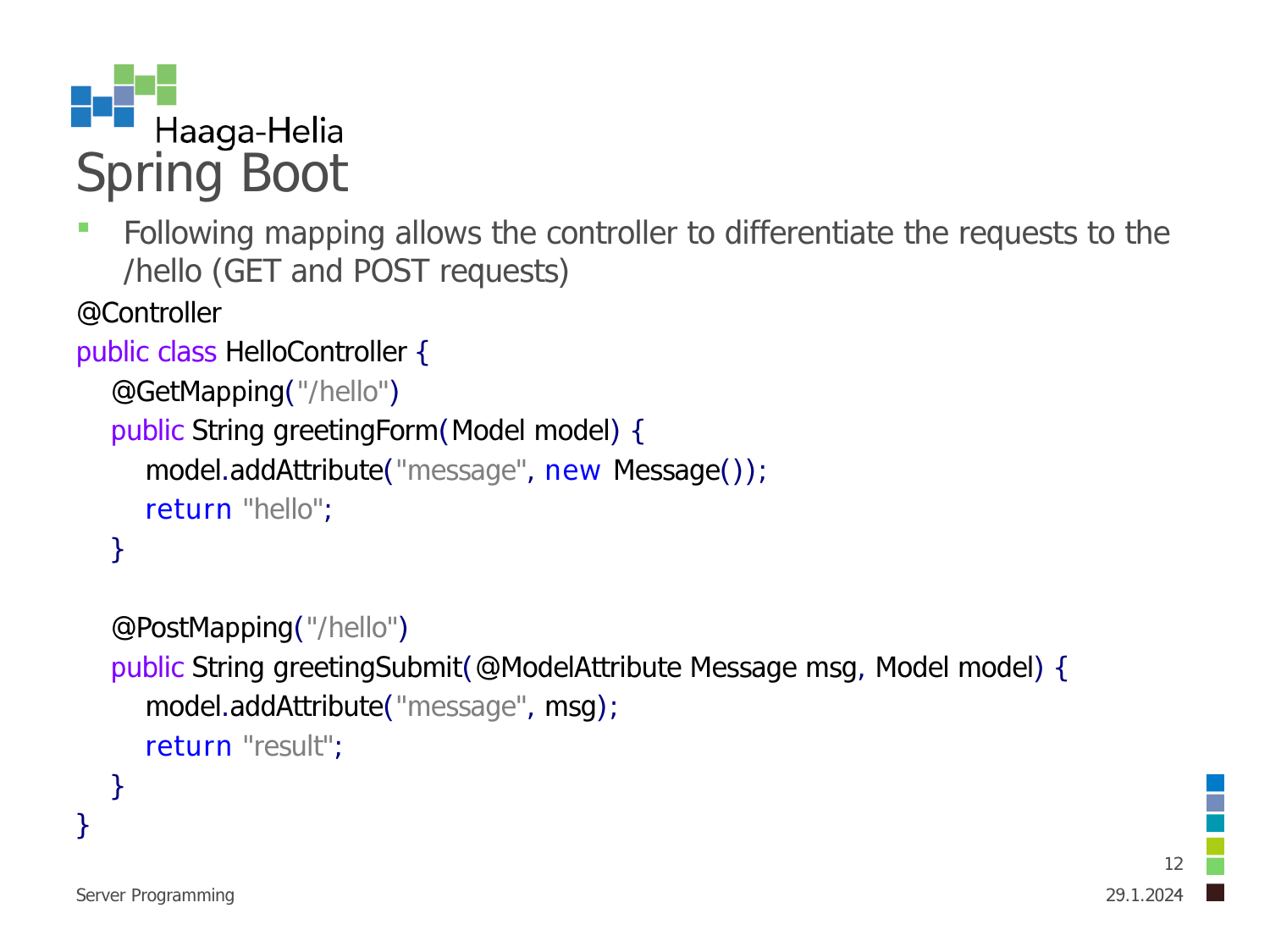

# Spring Boot
Following mapping allows the controller to differentiate the requests to the /hello (GET and POST requests)
@Controller
public class HelloController {
    @GetMapping("/hello")
    public String greetingForm(Model model) {
        model.addAttribute("message", new Message());
        return "hello";
    }

    @PostMapping("/hello")
    public String greetingSubmit(@ModelAttribute Message msg, Model model) {
        model.addAttribute("message", msg);
        return "result";
    }
}
12
Server Programming
29.1.2024